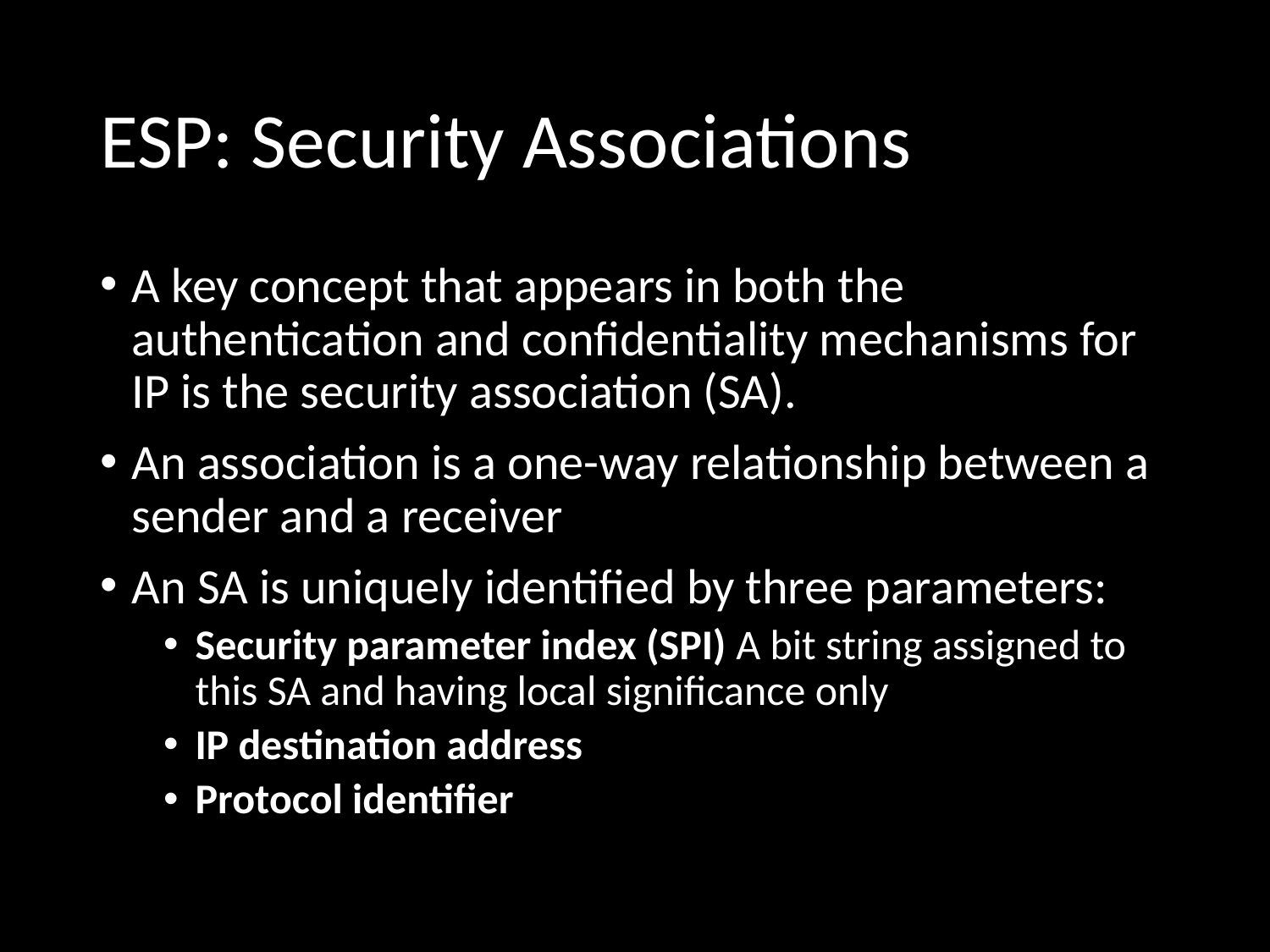

# ESP: Security Associations
A key concept that appears in both the authentication and confidentiality mechanisms for IP is the security association (SA).
An association is a one-way relationship between a sender and a receiver
An SA is uniquely identified by three parameters:
Security parameter index (SPI) A bit string assigned to this SA and having local significance only
IP destination address
Protocol identifier